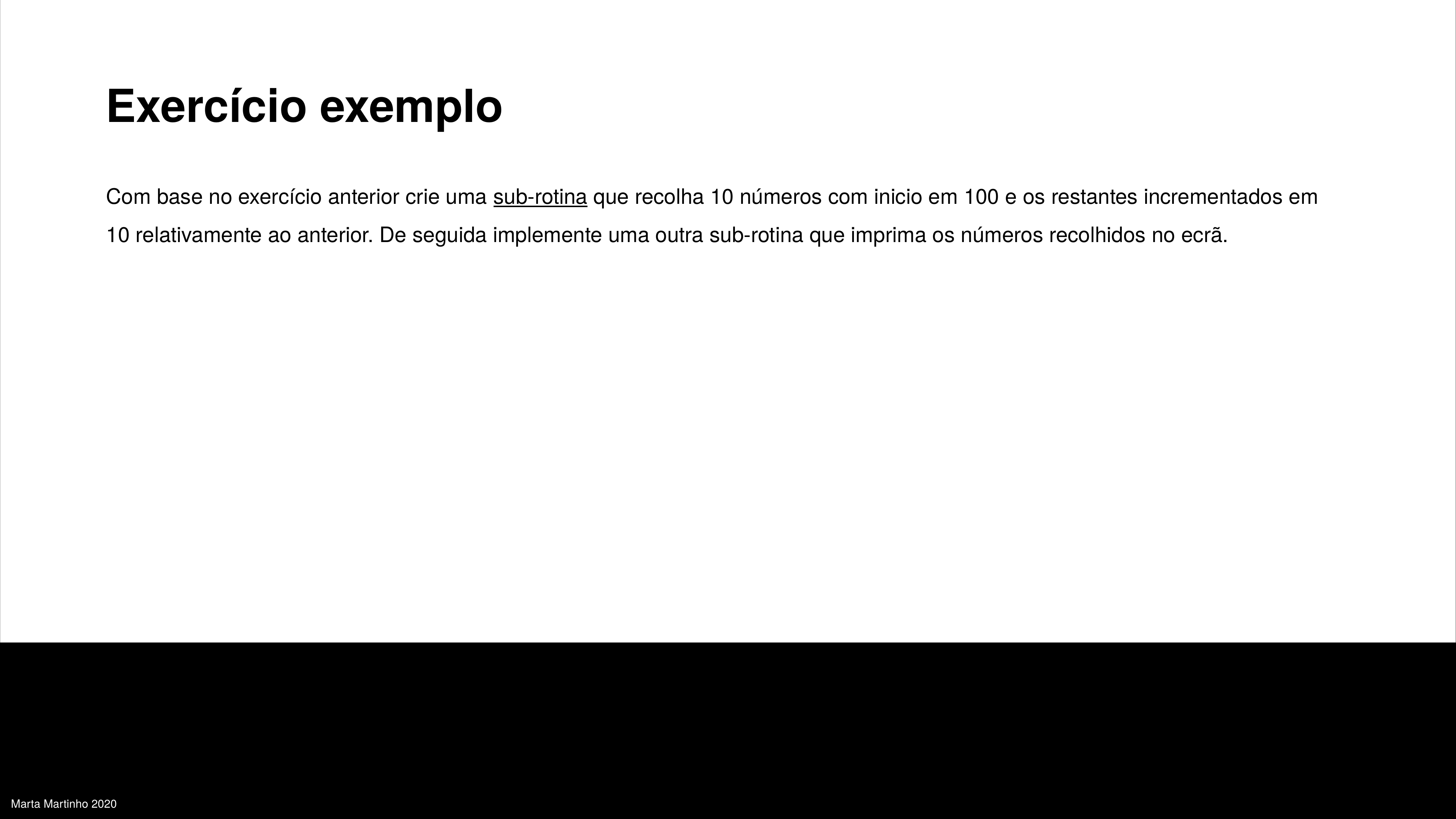

Exercício exemplo
Com base no exercício anterior crie uma sub-rotina que recolha 10 números com inicio em 100 e os restantes incrementados em 10 relativamente ao anterior. De seguida implemente uma outra sub-rotina que imprima os números recolhidos no ecrã.
Marta Martinho 2020